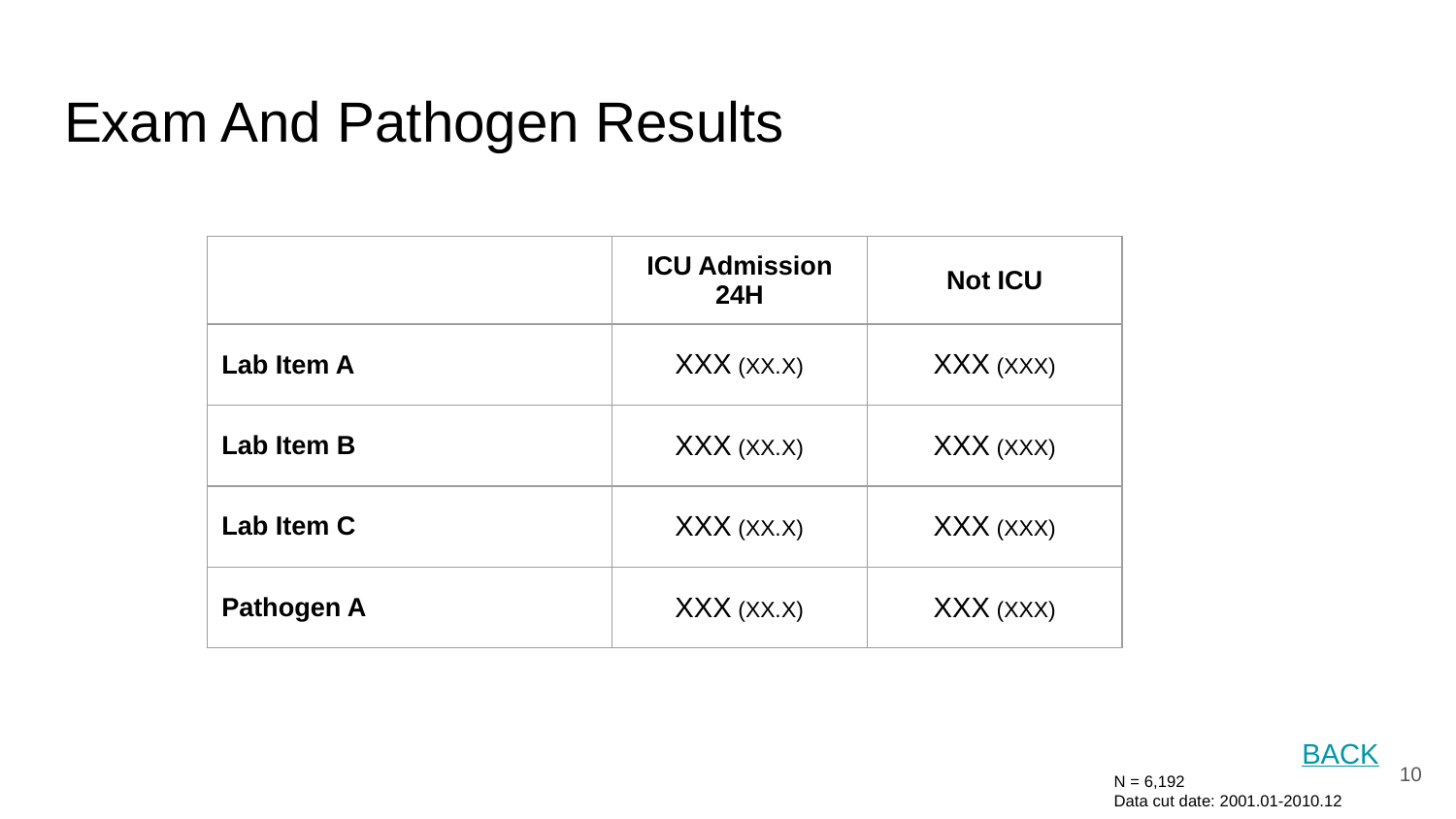

# Exam And Pathogen Results
|  | ICU Admission 24H | Not ICU |
| --- | --- | --- |
| Lab Item A | XXX (XX.X) | XXX (XXX) |
| Lab Item B | XXX (XX.X) | XXX (XXX) |
| Lab Item C | XXX (XX.X) | XXX (XXX) |
| Pathogen A | XXX (XX.X) | XXX (XXX) |
BACK
10
N = 6,192
Data cut date: 2001.01-2010.12